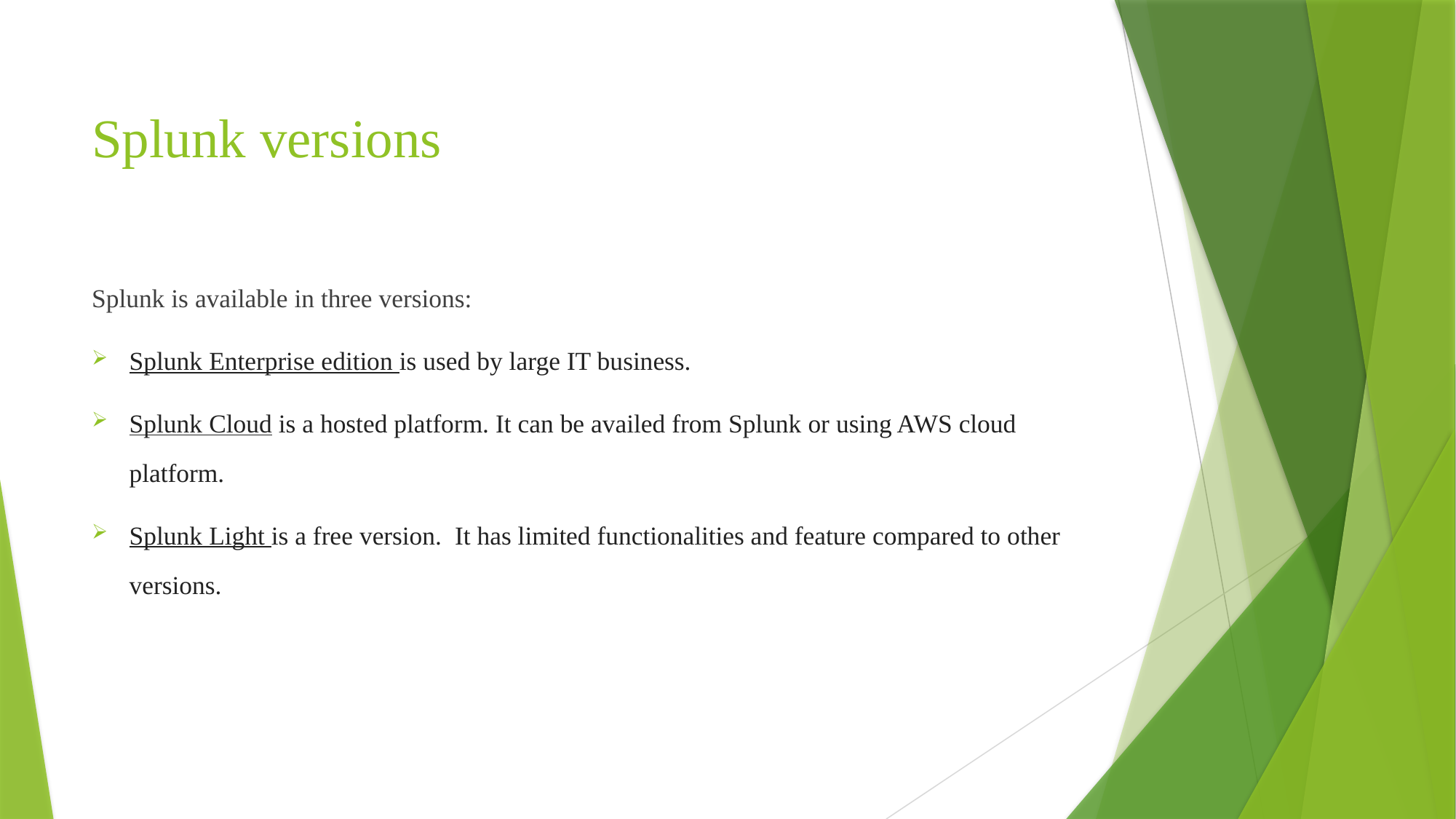

# Splunk versions
Splunk is available in three versions:
Splunk Enterprise edition is used by large IT business.
Splunk Cloud is a hosted platform. It can be availed from Splunk or using AWS cloud platform.
Splunk Light is a free version.  It has limited functionalities and feature compared to other versions.